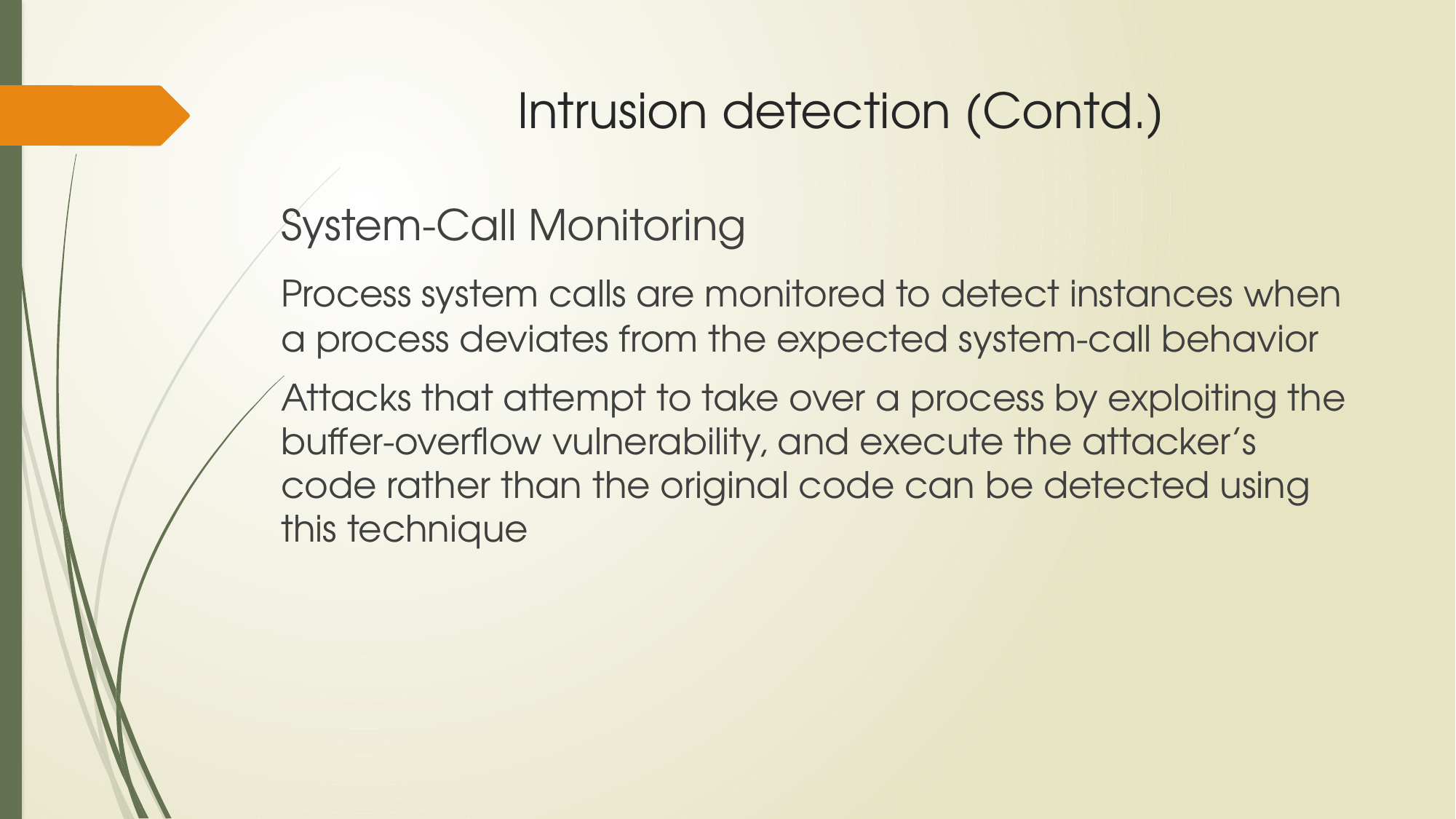

# Intrusion detection (Contd.)
	System-Call Monitoring
	Process system calls are monitored to detect instances when a process deviates from the expected system-call behavior
	Attacks that attempt to take over a process by exploiting the buffer-overflow vulnerability, and execute the attacker’s code rather than the original code can be detected using this technique